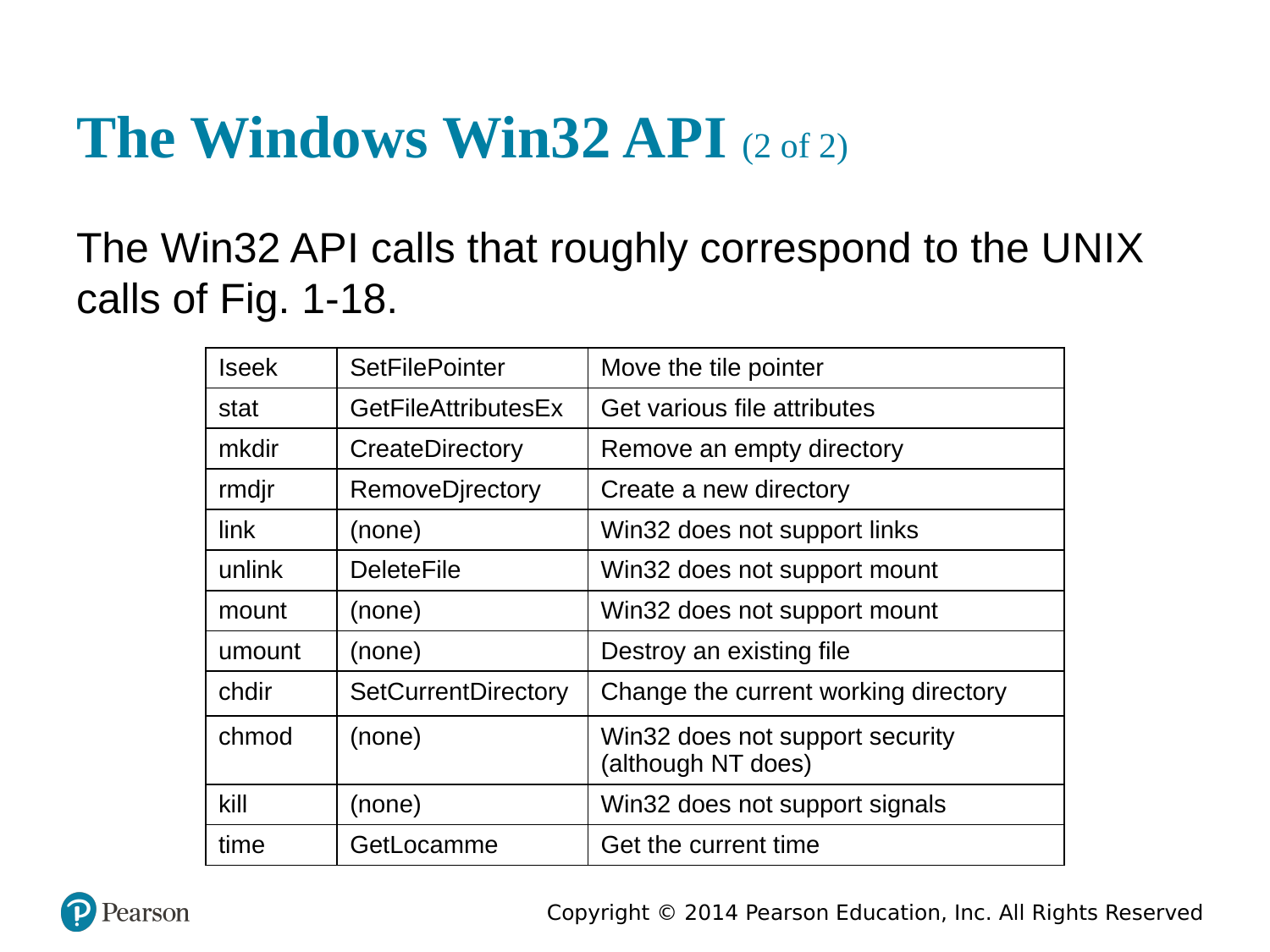

# The Windows Win32 A P I (2 of 2)
The Win32 A P I calls that roughly correspond to the U N I X calls of Fig. 1-18.
| Iseek | SetFilePointer | Move the tile pointer |
| --- | --- | --- |
| stat | GetFileAttributesEx | Get various file attributes |
| mkdir | CreateDirectory | Remove an empty directory |
| rmdjr | RemoveDjrectory | Create a new directory |
| link | (none) | Win32 does not support links |
| unlink | DeleteFile | Win32 does not support mount |
| mount | (none) | Win32 does not support mount |
| umount | (none) | Destroy an existing file |
| chdir | SetCurrentDirectory | Change the current working directory |
| chmod | (none) | Win32 does not support security (although NT does) |
| kill | (none) | Win32 does not support signals |
| time | GetLocamme | Get the current time |